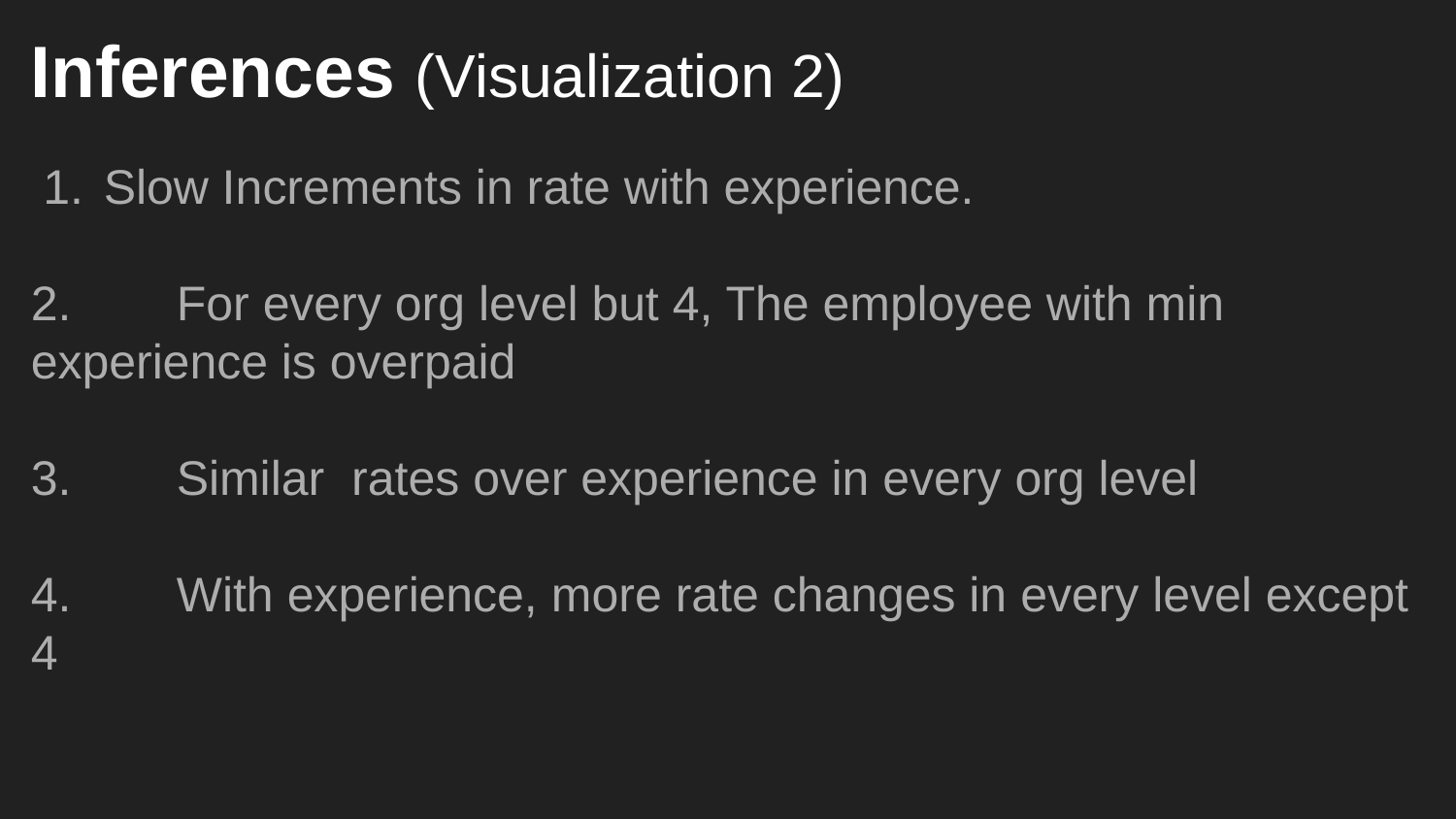

Inferences (Visualization 2)

Slow Increments in rate with experience.

2.   	For every org level but 4, The employee with min experience is overpaid

3.  	Similar  rates over experience in every org level

4.  	With experience, more rate changes in every level except 4